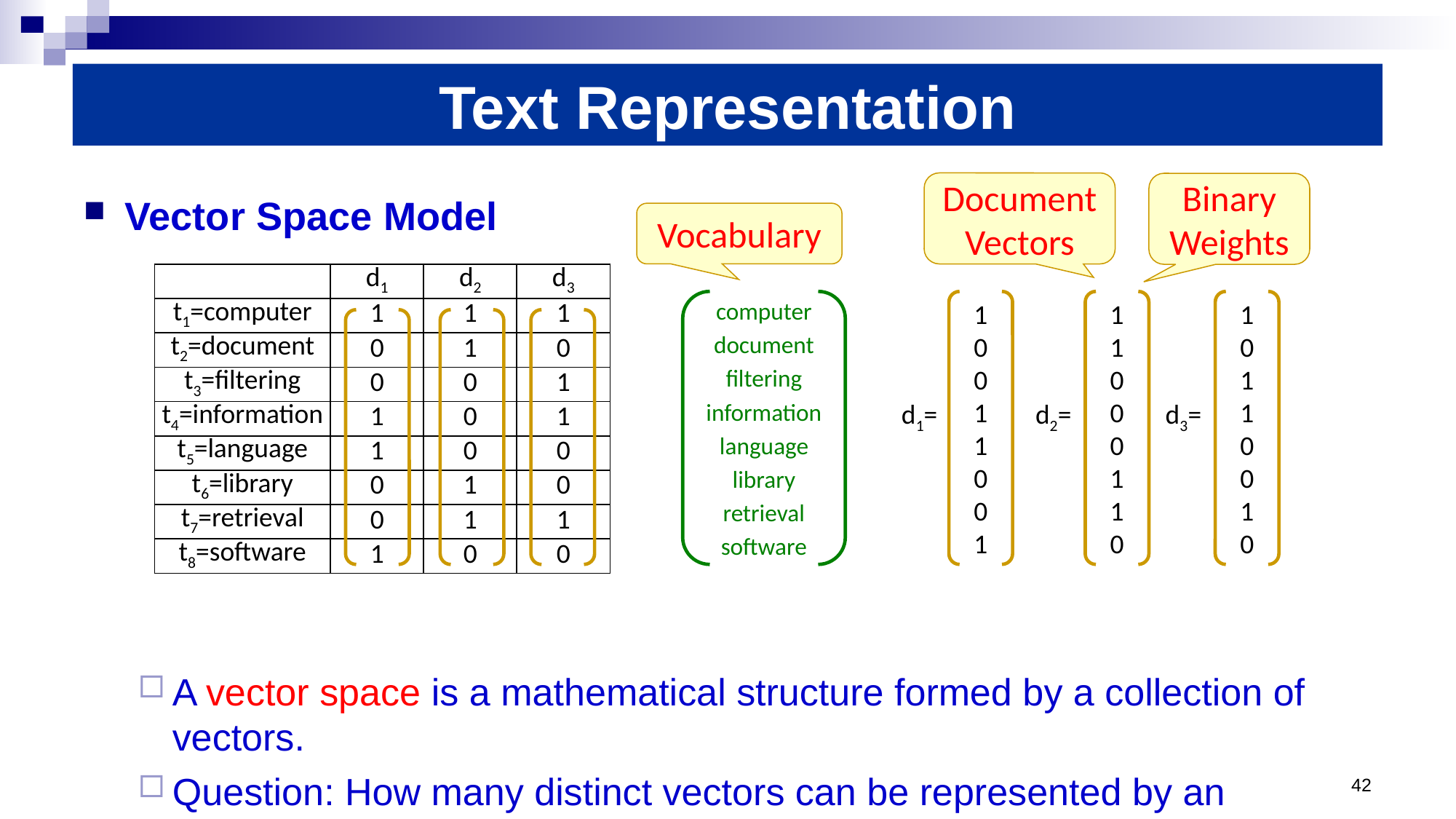

Text Representation
Document Vectors
Binary Weights
Vector Space Model

A vector space is a mathematical structure formed by a collection of vectors.
Question: How many distinct vectors can be represented by an           8-dimentional binary/Boolean space?
Vocabulary
|  | d1 | d2 | d3 |
| --- | --- | --- | --- |
| t1=computer | 1 | 1 | 1 |
| t2=document | 0 | 1 | 0 |
| t3=filtering | 0 | 0 | 1 |
| t4=information | 1 | 0 | 1 |
| t5=language | 1 | 0 | 0 |
| t6=library | 0 | 1 | 0 |
| t7=retrieval | 0 | 1 | 1 |
| t8=software | 1 | 0 | 0 |
computer
document
filtering
information
language
library
retrieval
software
1
0
0
1
1
0
0
1
d1=
1
1
0
0
0
1
1
0
d2=
1
0
1
1
0
0
1
0
d3=

42